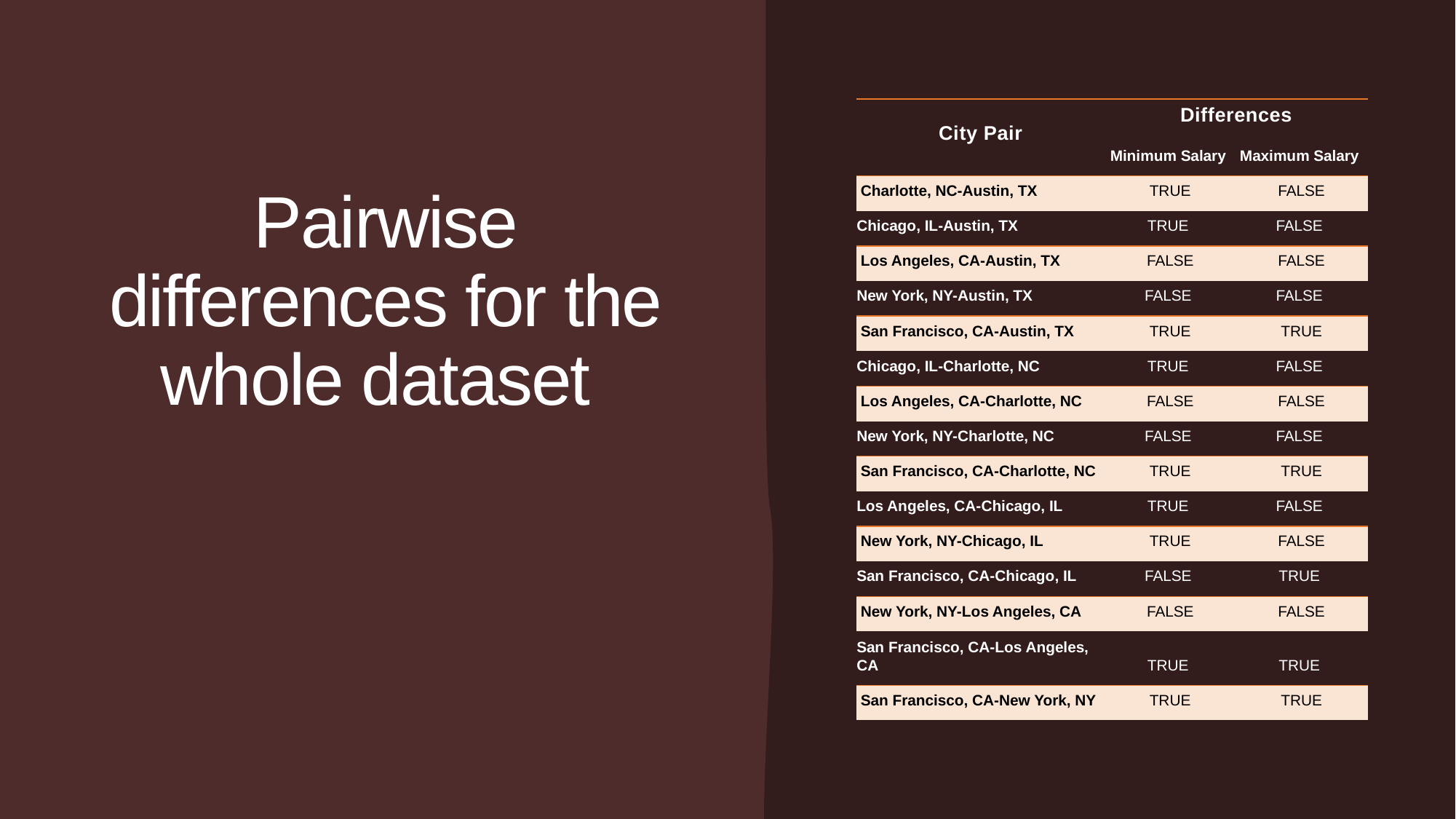

# Pairwise differences for the whole dataset
| City Pair | Differences |  |
| --- | --- | --- |
|  | Minimum Salary | Maximum Salary |
| Charlotte, NC-Austin, TX | TRUE | FALSE |
| Chicago, IL-Austin, TX | TRUE | FALSE |
| Los Angeles, CA-Austin, TX | FALSE | FALSE |
| New York, NY-Austin, TX | FALSE | FALSE |
| San Francisco, CA-Austin, TX | TRUE | TRUE |
| Chicago, IL-Charlotte, NC | TRUE | FALSE |
| Los Angeles, CA-Charlotte, NC | FALSE | FALSE |
| New York, NY-Charlotte, NC | FALSE | FALSE |
| San Francisco, CA-Charlotte, NC | TRUE | TRUE |
| Los Angeles, CA-Chicago, IL | TRUE | FALSE |
| New York, NY-Chicago, IL | TRUE | FALSE |
| San Francisco, CA-Chicago, IL | FALSE | TRUE |
| New York, NY-Los Angeles, CA | FALSE | FALSE |
| San Francisco, CA-Los Angeles, CA | TRUE | TRUE |
| San Francisco, CA-New York, NY | TRUE | TRUE |